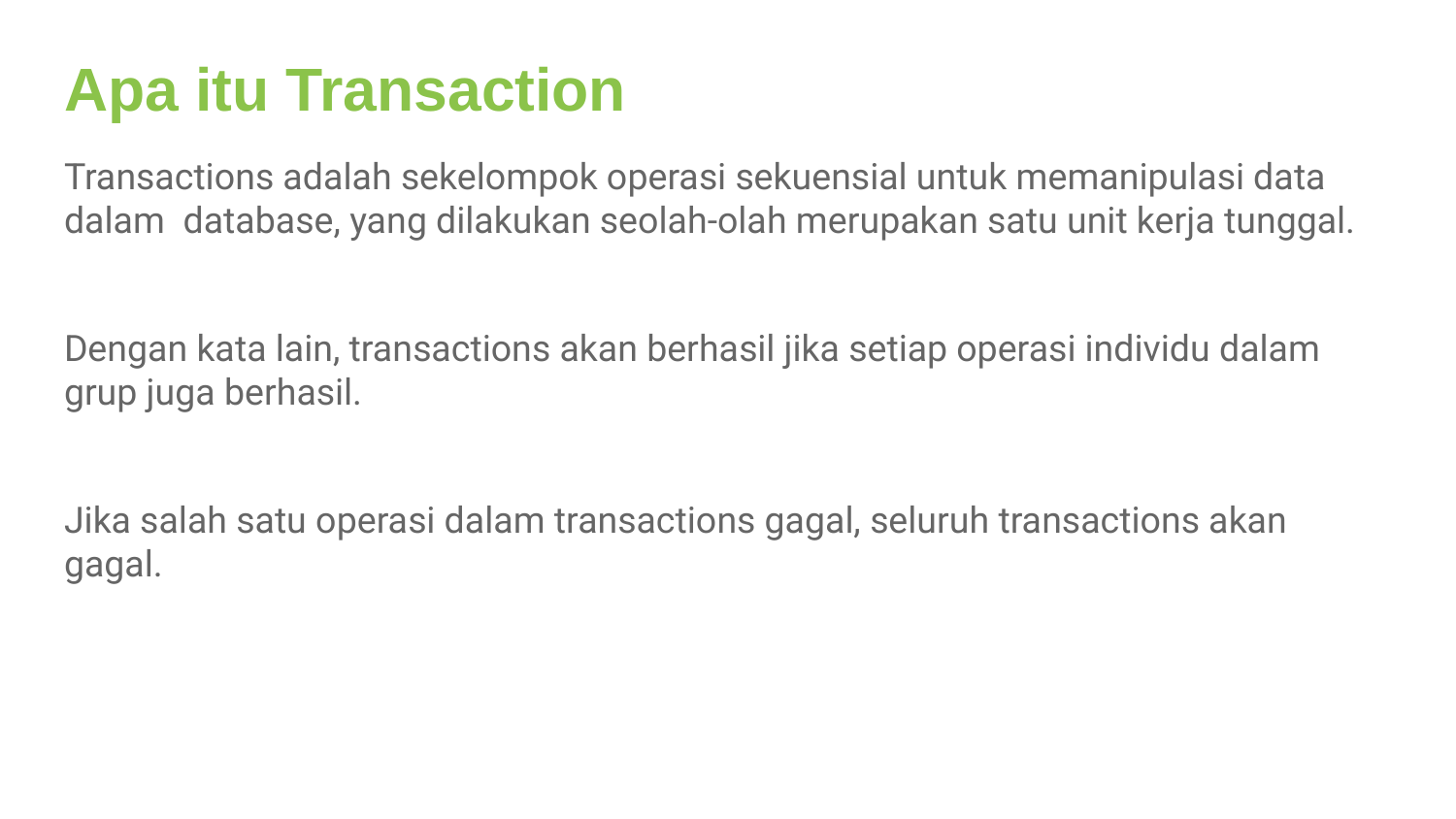

# Apa itu Transaction
Transactions adalah sekelompok operasi sekuensial untuk memanipulasi data dalam  database, yang dilakukan seolah-olah merupakan satu unit kerja tunggal.

Dengan kata lain, transactions akan berhasil jika setiap operasi individu dalam grup juga berhasil.

Jika salah satu operasi dalam transactions gagal, seluruh transactions akan gagal.